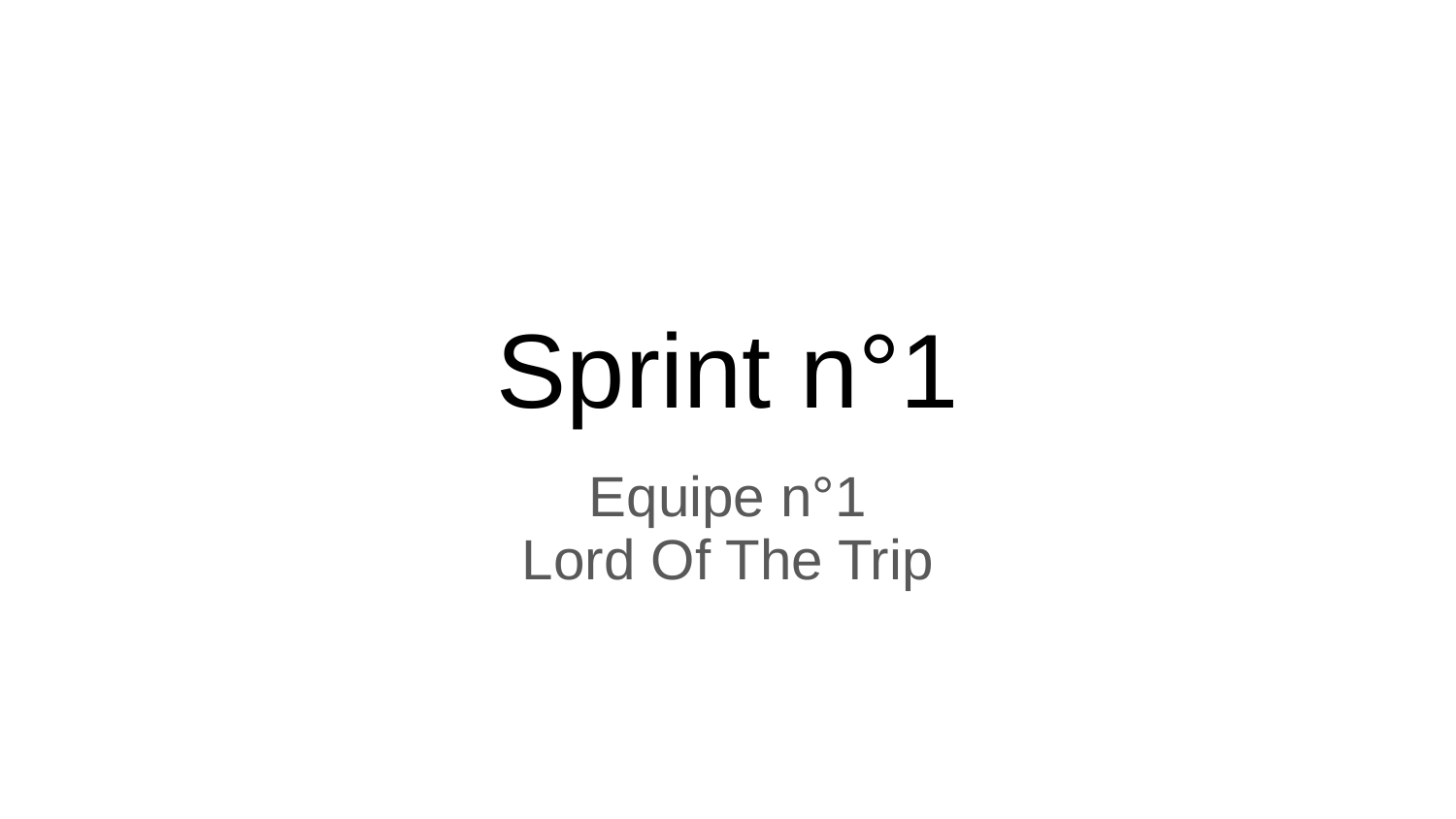

# Sprint n°1
Equipe n°1
Lord Of The Trip